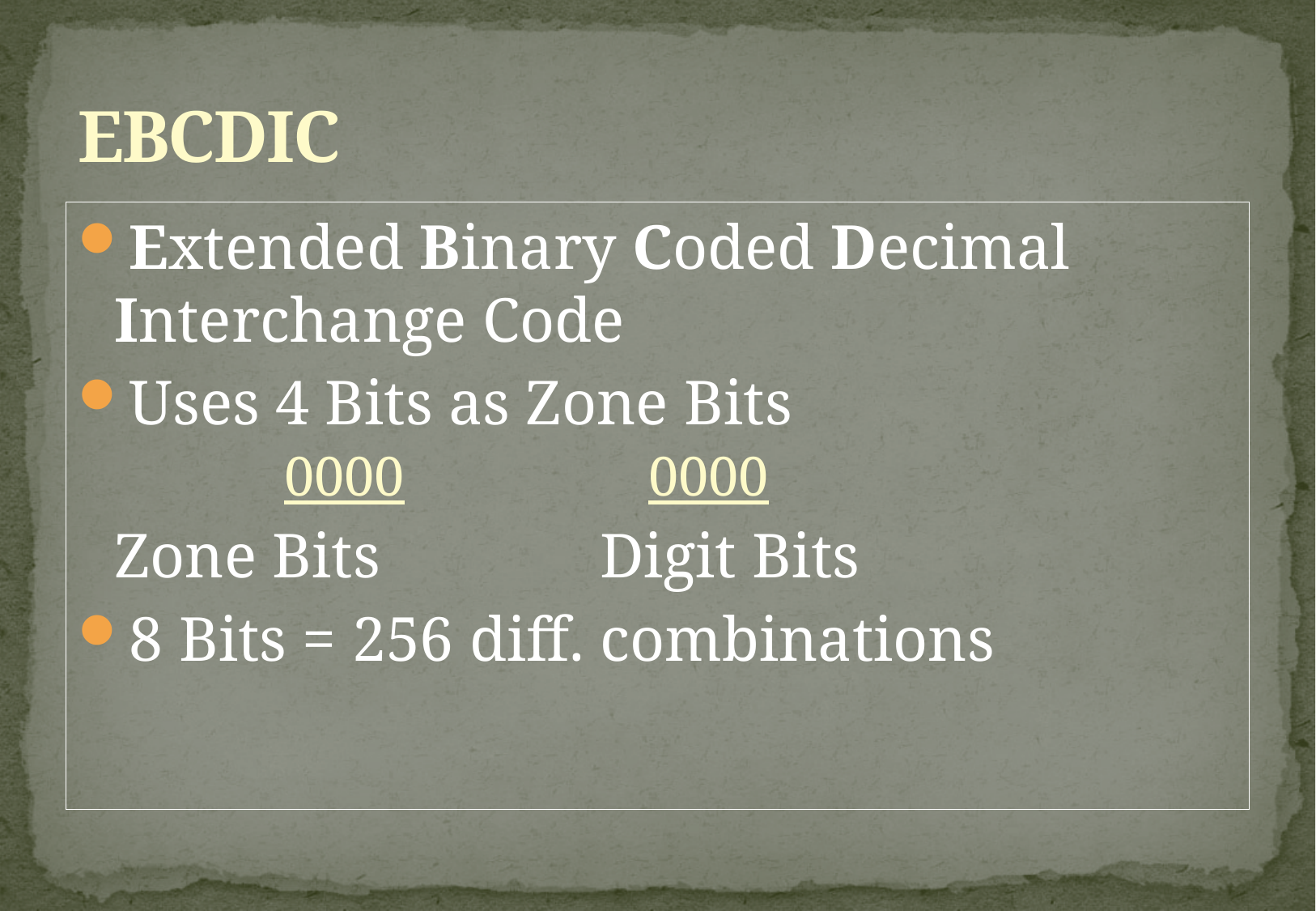

# EBCDIC
Extended Binary Coded Decimal Interchange Code
Uses 4 Bits as Zone Bits
		0000          	0000
	Zone Bits		Digit Bits
8 Bits = 256 diff. combinations